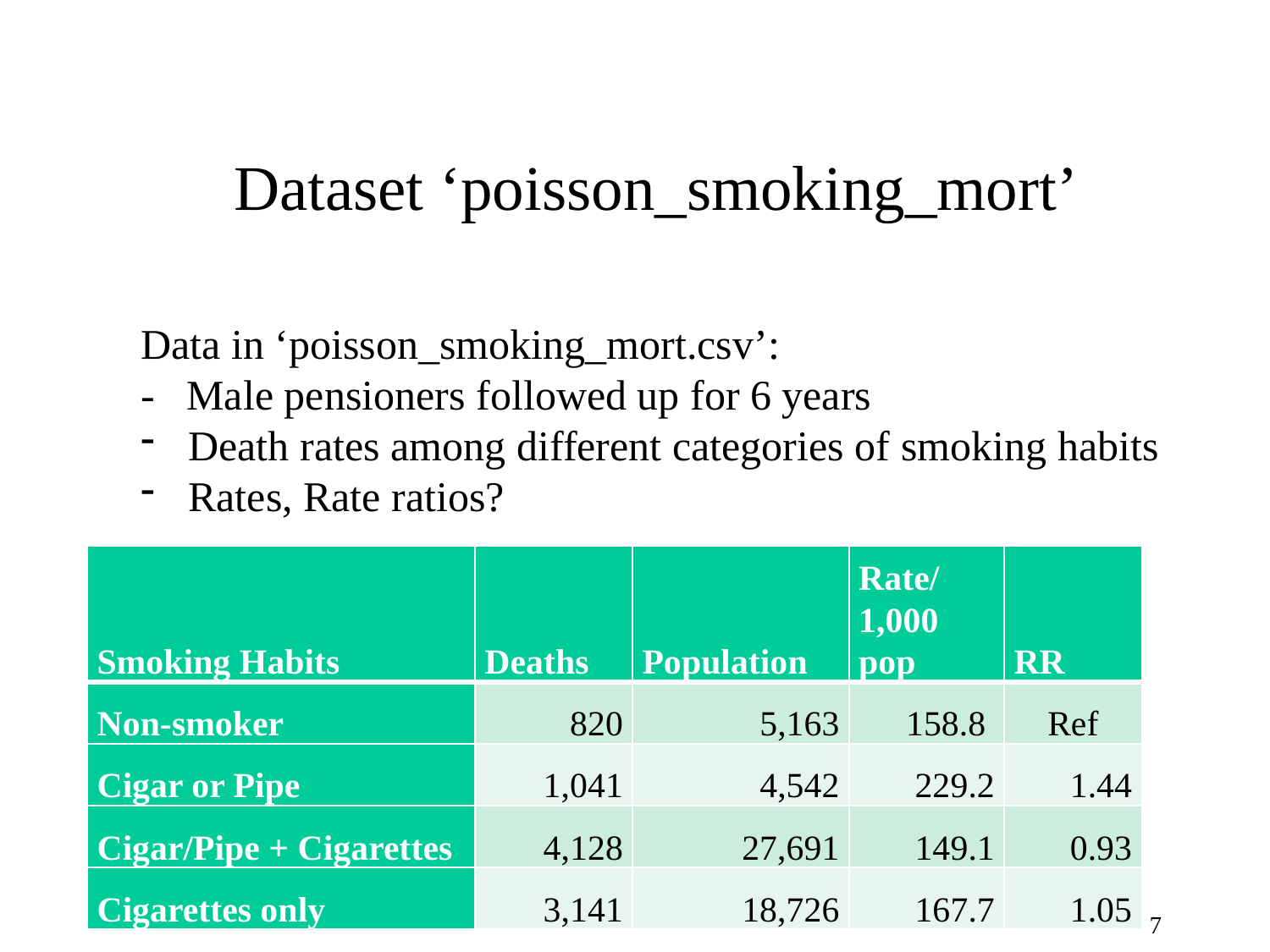

# Dataset ‘poisson_smoking_mort’
Data in ‘poisson_smoking_mort.csv’:
-   Male pensioners followed up for 6 years
Death rates among different categories of smoking habits
Rates, Rate ratios?

| Smoking Habits | Deaths | Population | Rate/ 1,000 pop | RR |
| --- | --- | --- | --- | --- |
| Non-smoker | 820 | 5,163 | 158.8 | Ref |
| Cigar or Pipe | 1,041 | 4,542 | 229.2 | 1.44 |
| Cigar/Pipe + Cigarettes | 4,128 | 27,691 | 149.1 | 0.93 |
| Cigarettes only | 3,141 | 18,726 | 167.7 | 1.05 |
7